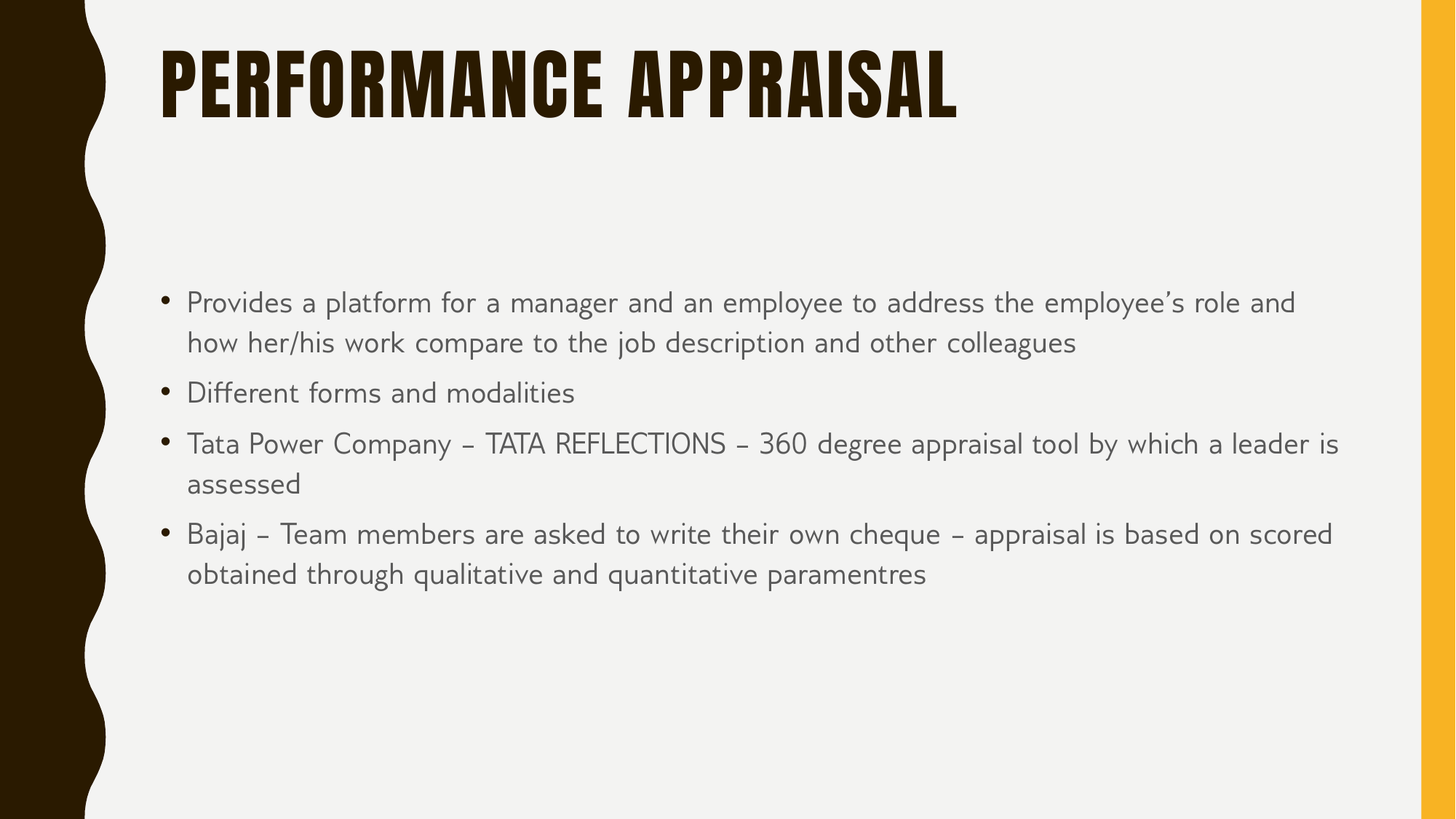

# Performance Appraisal
Provides a platform for a manager and an employee to address the employee’s role and how her/his work compare to the job description and other colleagues
Different forms and modalities
Tata Power Company – TATA REFLECTIONS – 360 degree appraisal tool by which a leader is assessed
Bajaj – Team members are asked to write their own cheque – appraisal is based on scored obtained through qualitative and quantitative paramentres